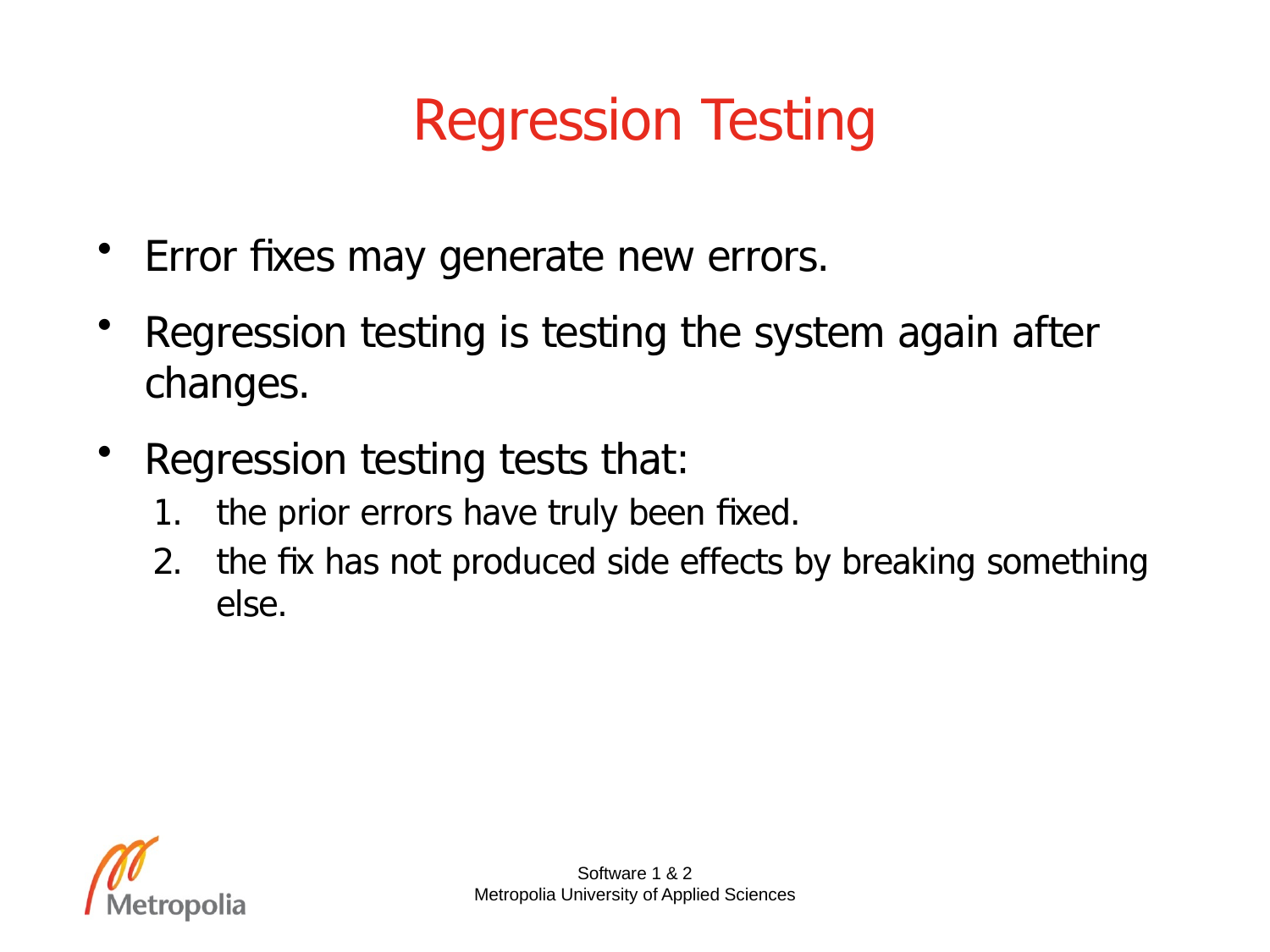

# Regression Testing
Error fixes may generate new errors.
Regression testing is testing the system again after changes.
Regression testing tests that:
the prior errors have truly been fixed.
the fix has not produced side effects by breaking something else.
Software 1 & 2
Metropolia University of Applied Sciences